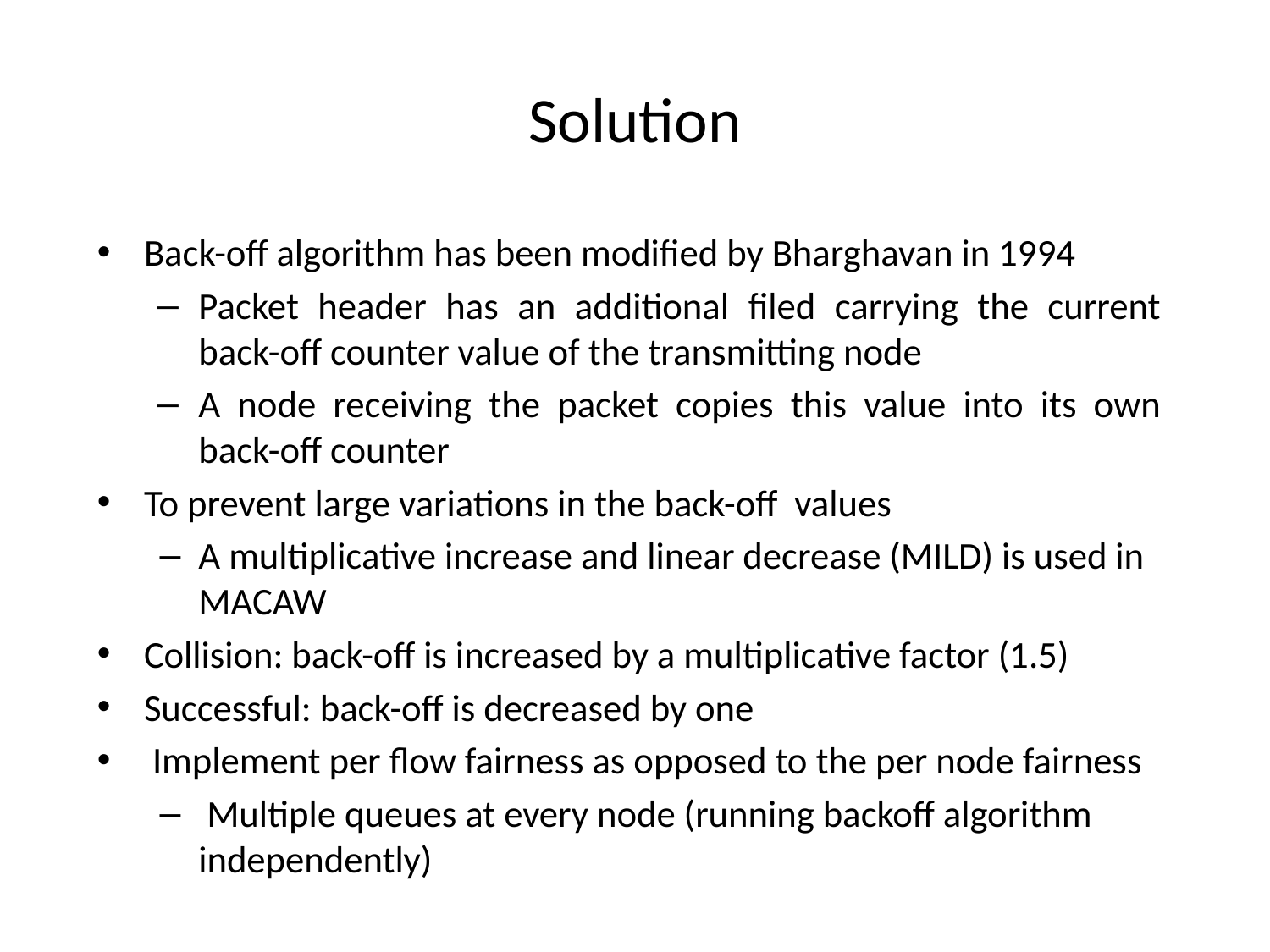

# Solution
Back-off algorithm has been modified by Bharghavan in 1994
Packet header has an additional filed carrying the current back-off counter value of the transmitting node
A node receiving the packet copies this value into its own back-off counter
To prevent large variations in the back-off  values
A multiplicative increase and linear decrease (MILD) is used in MACAW
Collision: back-off is increased by a multiplicative factor (1.5)
Successful: back-off is decreased by one
 Implement per flow fairness as opposed to the per node fairness
 Multiple queues at every node (running backoff algorithm independently)